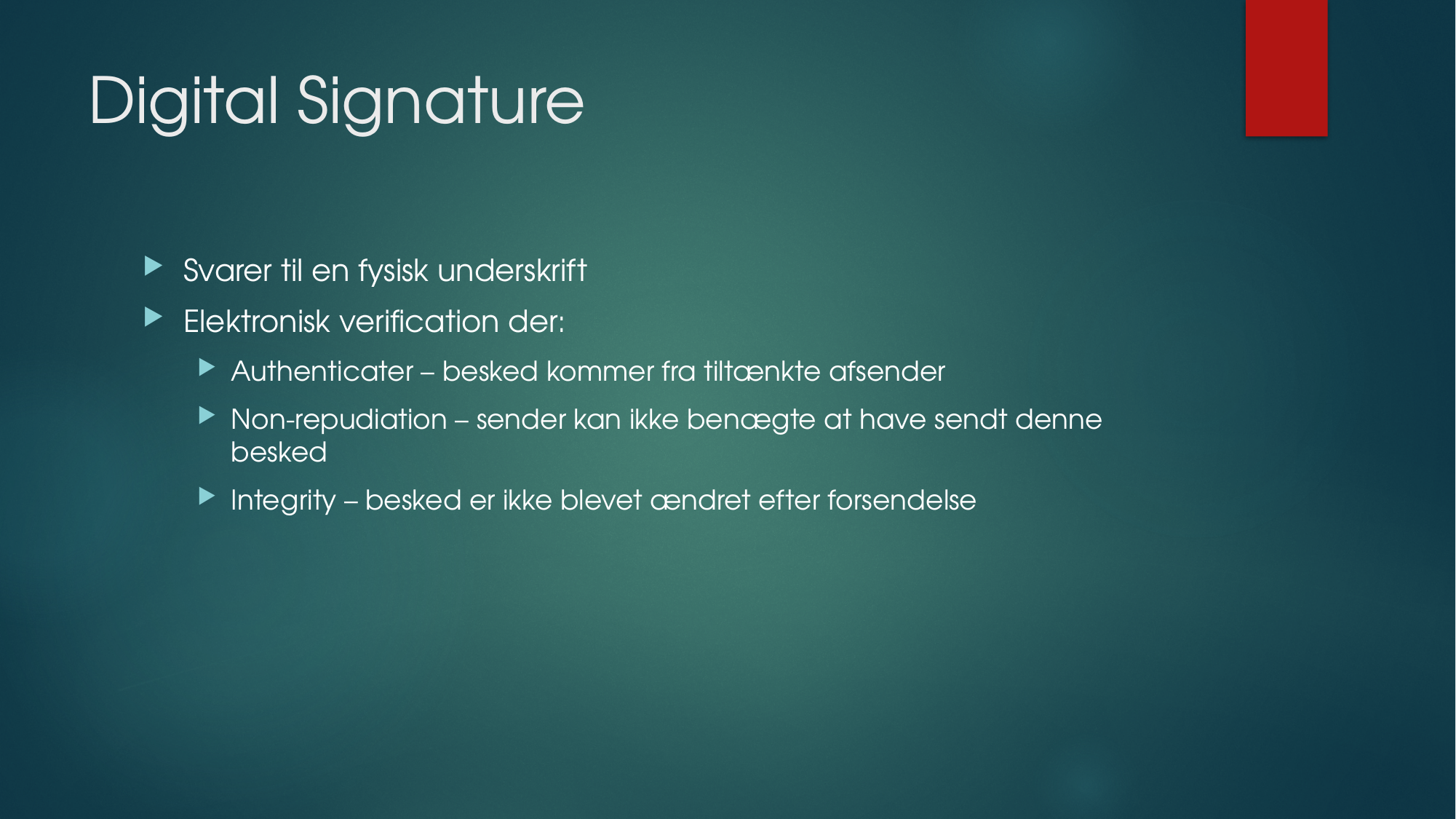

# Digital Signature
Svarer til en fysisk underskrift
Elektronisk verification der:
Authenticater – besked kommer fra tiltænkte afsender
Non-repudiation – sender kan ikke benægte at have sendt denne besked
Integrity – besked er ikke blevet ændret efter forsendelse